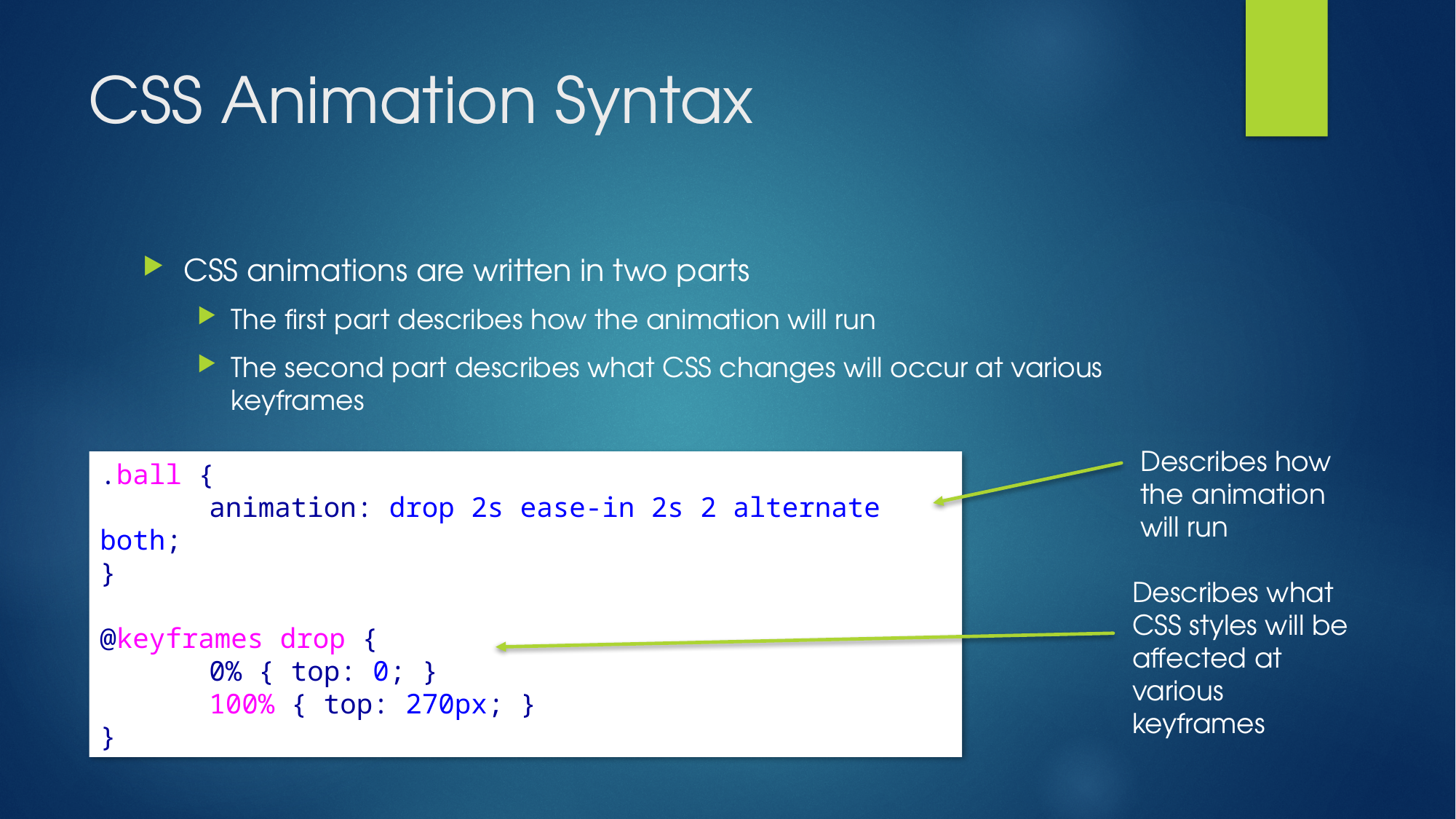

# CSS Animation Syntax
CSS animations are written in two parts
The first part describes how the animation will run
The second part describes what CSS changes will occur at various keyframes
Describes how the animation will run
.ball {
	animation: drop 2s ease-in 2s 2 alternate both;
}

@keyframes drop {
	0% { top: 0; }
	100% { top: 270px; }
}
Describes what CSS styles will be affected at various keyframes